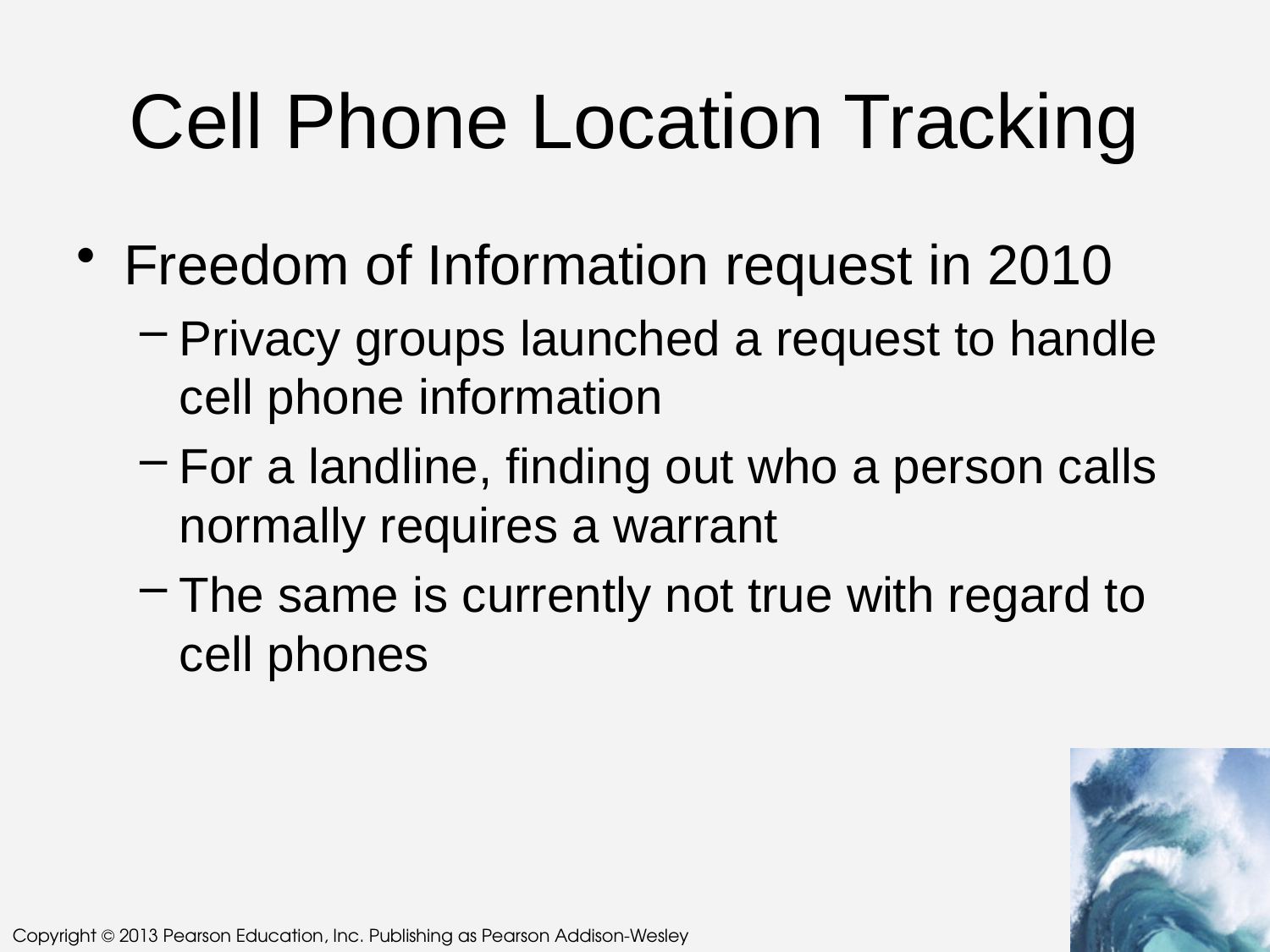

# Cell Phone Location Tracking
Freedom of Information request in 2010
Privacy groups launched a request to handle cell phone information
For a landline, finding out who a person calls normally requires a warrant
The same is currently not true with regard to cell phones